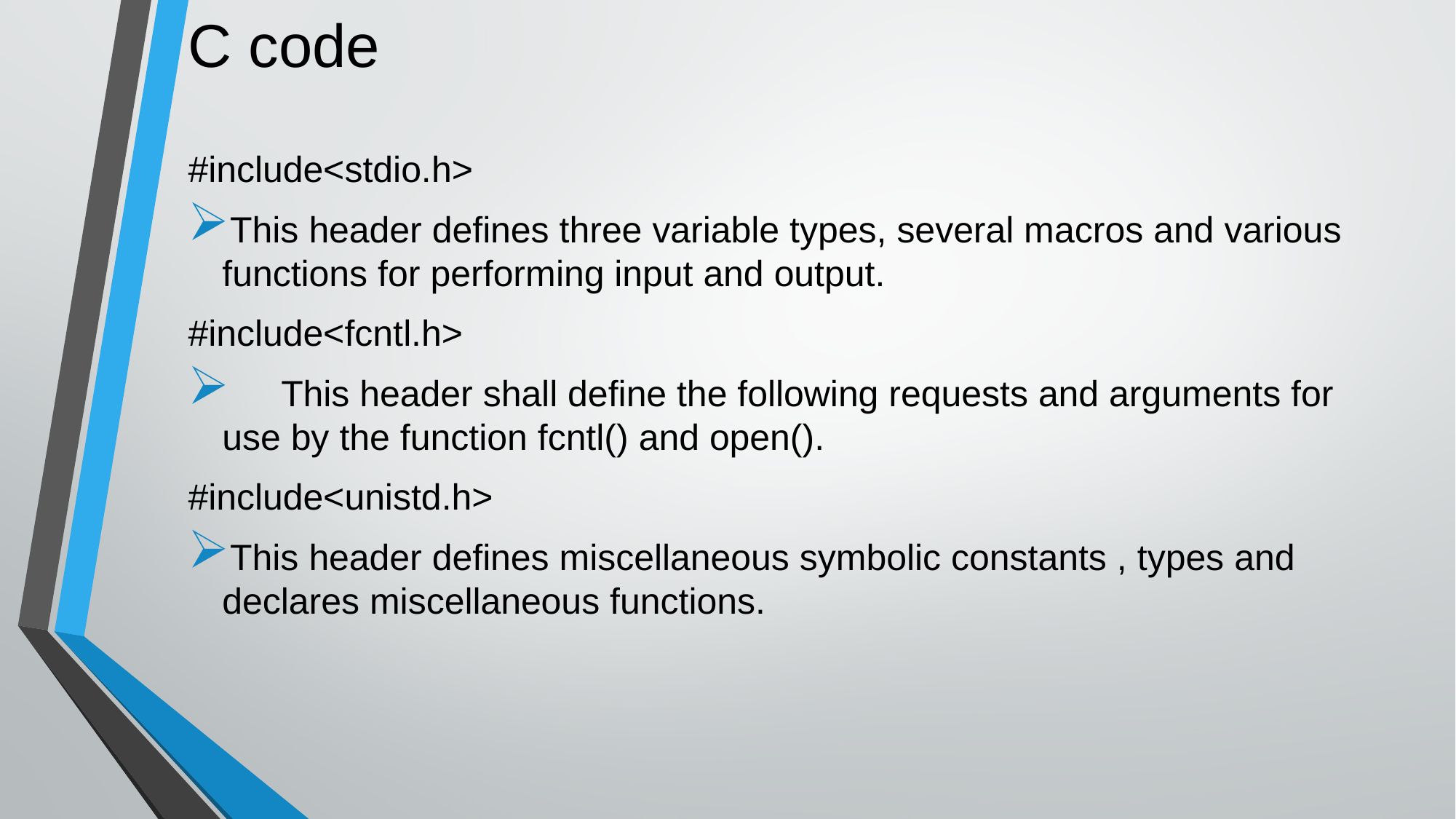

# C code
#include<stdio.h>
This header defines three variable types, several macros and various functions for performing input and output.
#include<fcntl.h>
     This header shall define the following requests and arguments for use by the function fcntl() and open().
#include<unistd.h>
This header defines miscellaneous symbolic constants , types and declares miscellaneous functions.